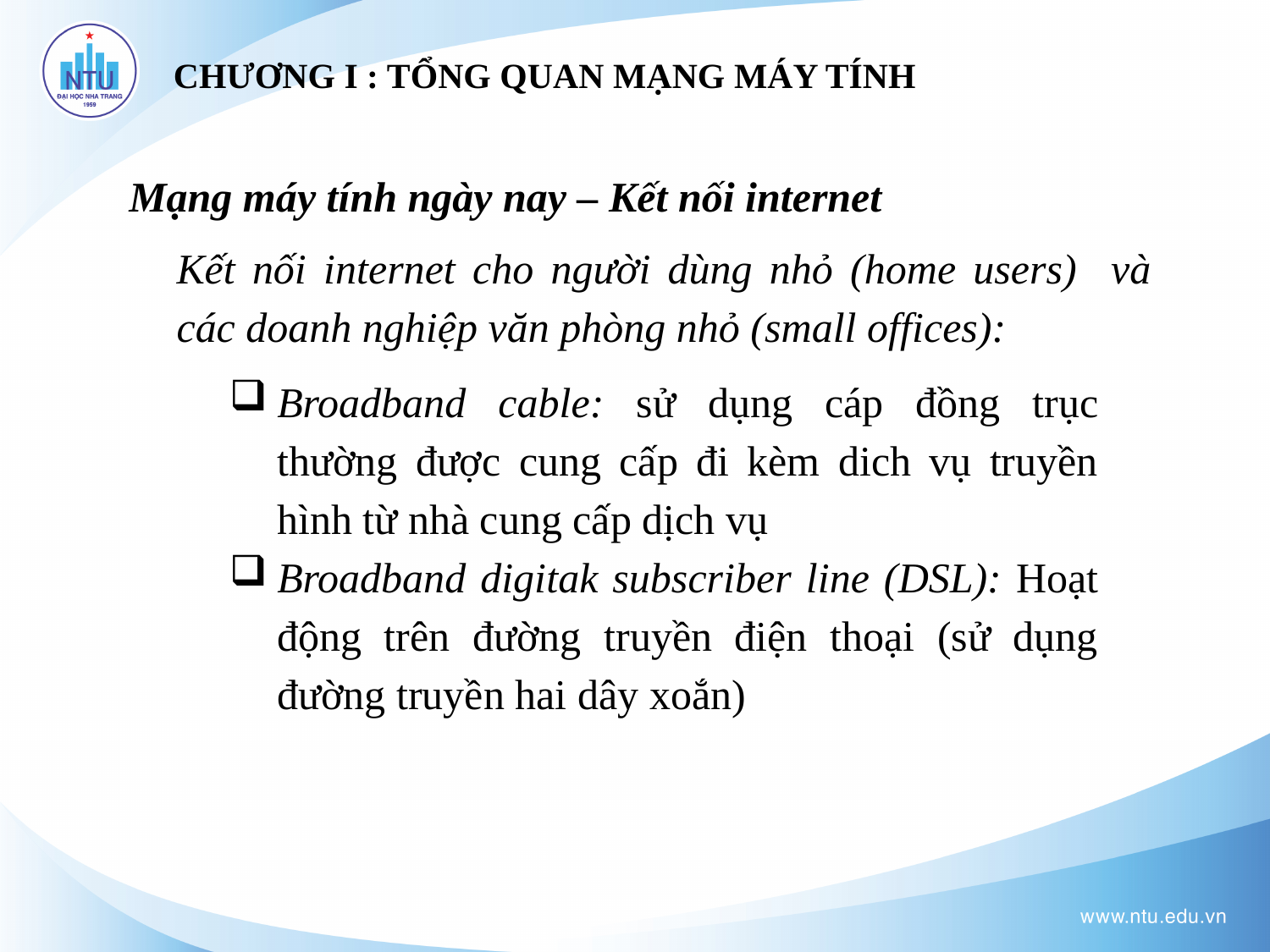

# CHƯƠNG I : TỔNG QUAN MẠNG MÁY TÍNH
Mạng máy tính ngày nay – Kết nối internet
Kết nối internet cho người dùng nhỏ (home users)  và các doanh nghiệp văn phòng nhỏ (small offices):
Broadband cable: sử dụng cáp đồng trục thường được cung cấp đi kèm dich vụ truyền hình từ nhà cung cấp dịch vụ
Broadband digitak subscriber line (DSL): Hoạt động trên đường truyền điện thoại (sử dụng đường truyền hai dây xoắn)